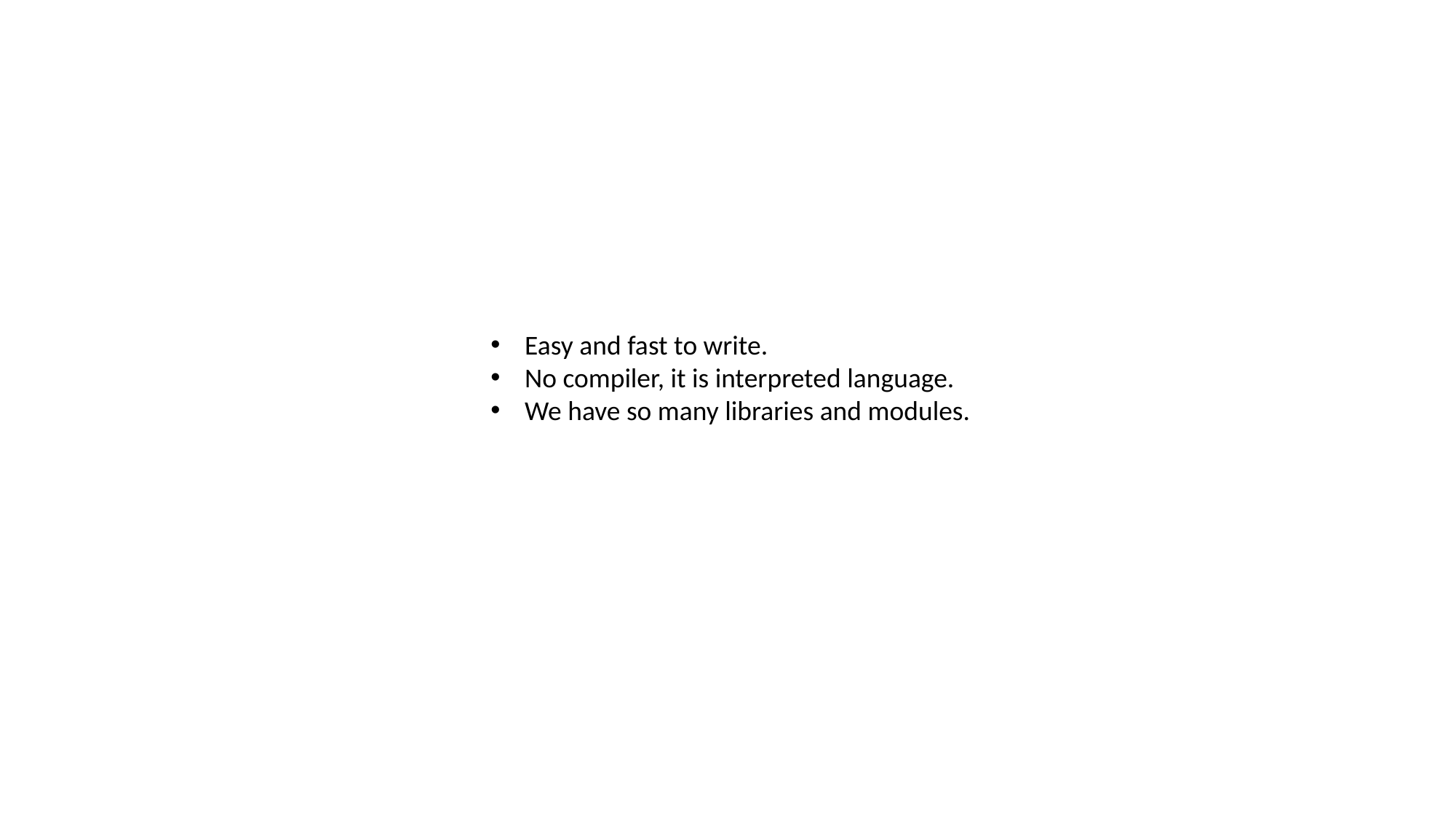

Easy and fast to write.
No compiler, it is interpreted language.
We have so many libraries and modules.